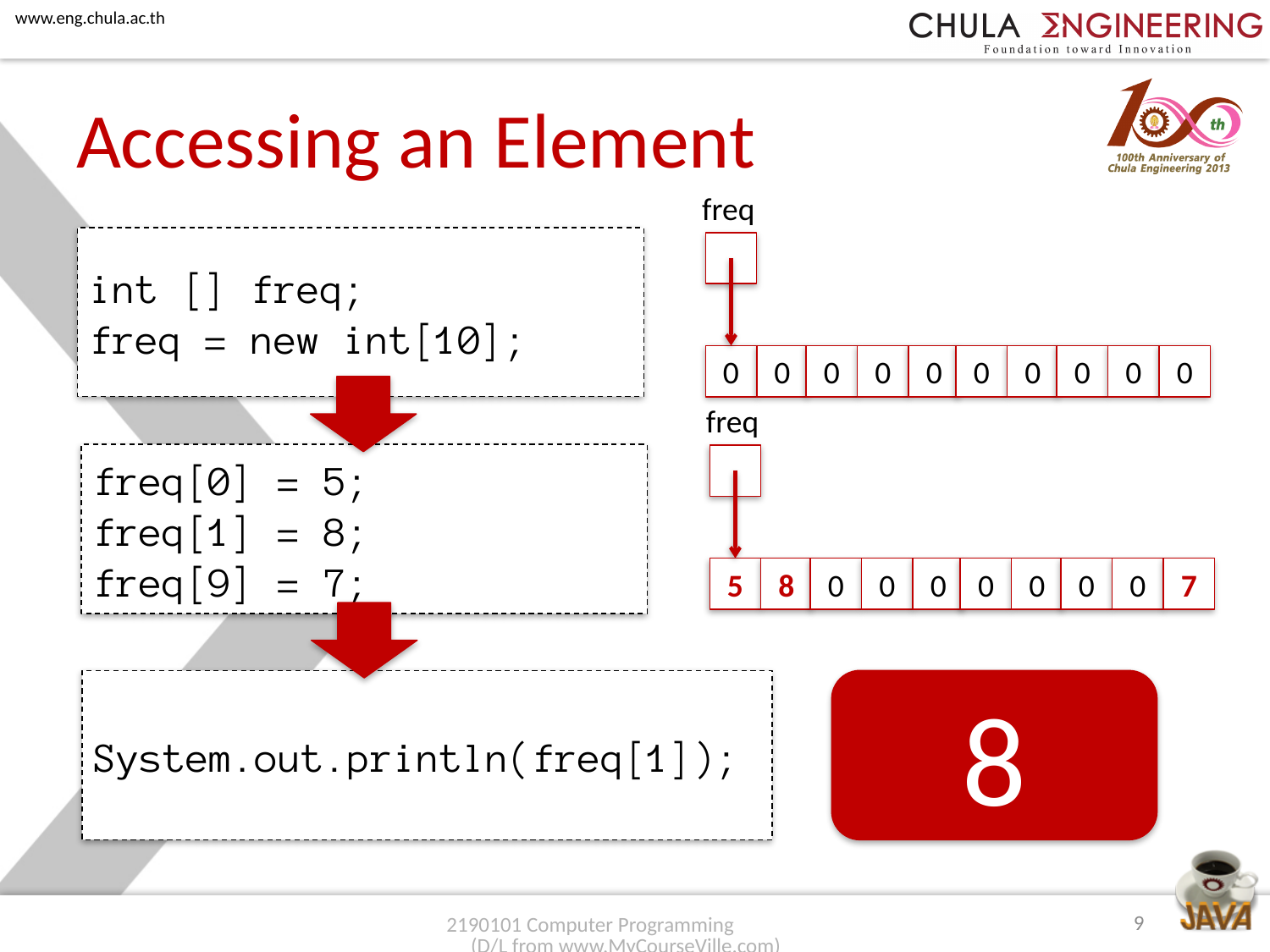

# Accessing an Element
freq
int [] freq;
freq = new int[10];

0
0
0
0
0
0
0
0
0
0

freq
freq[0] = 5;
freq[1] = 8;
freq[9] = 7;

5
8
0
0
0
0
0
0
0
7

System.out.println(freq[1]);
8
9
2190101 Computer Programming                       (D/L from www.MyCourseVille.com)